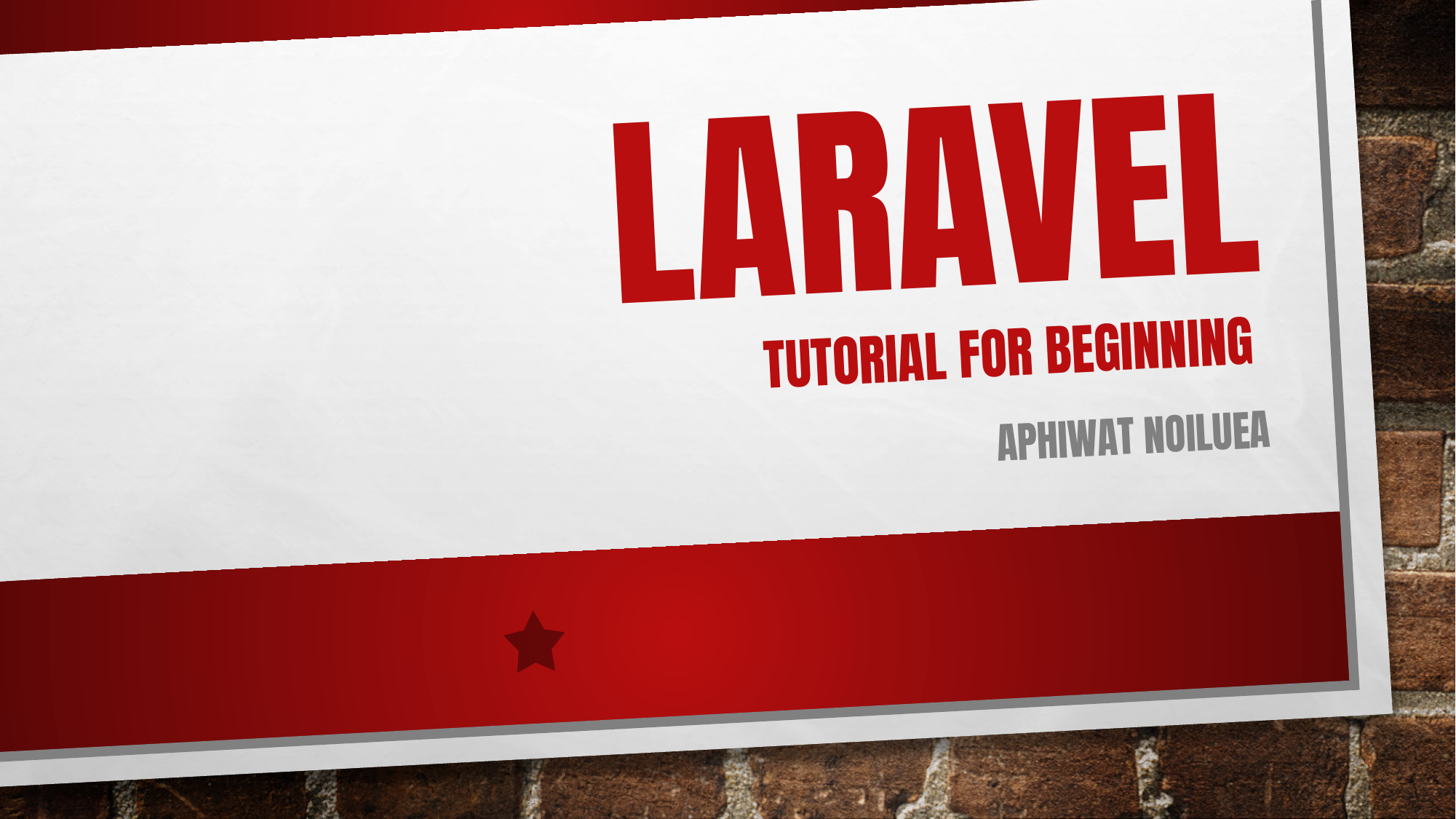

# Laravel tutorial for beginning
Aphiwat Noiluea